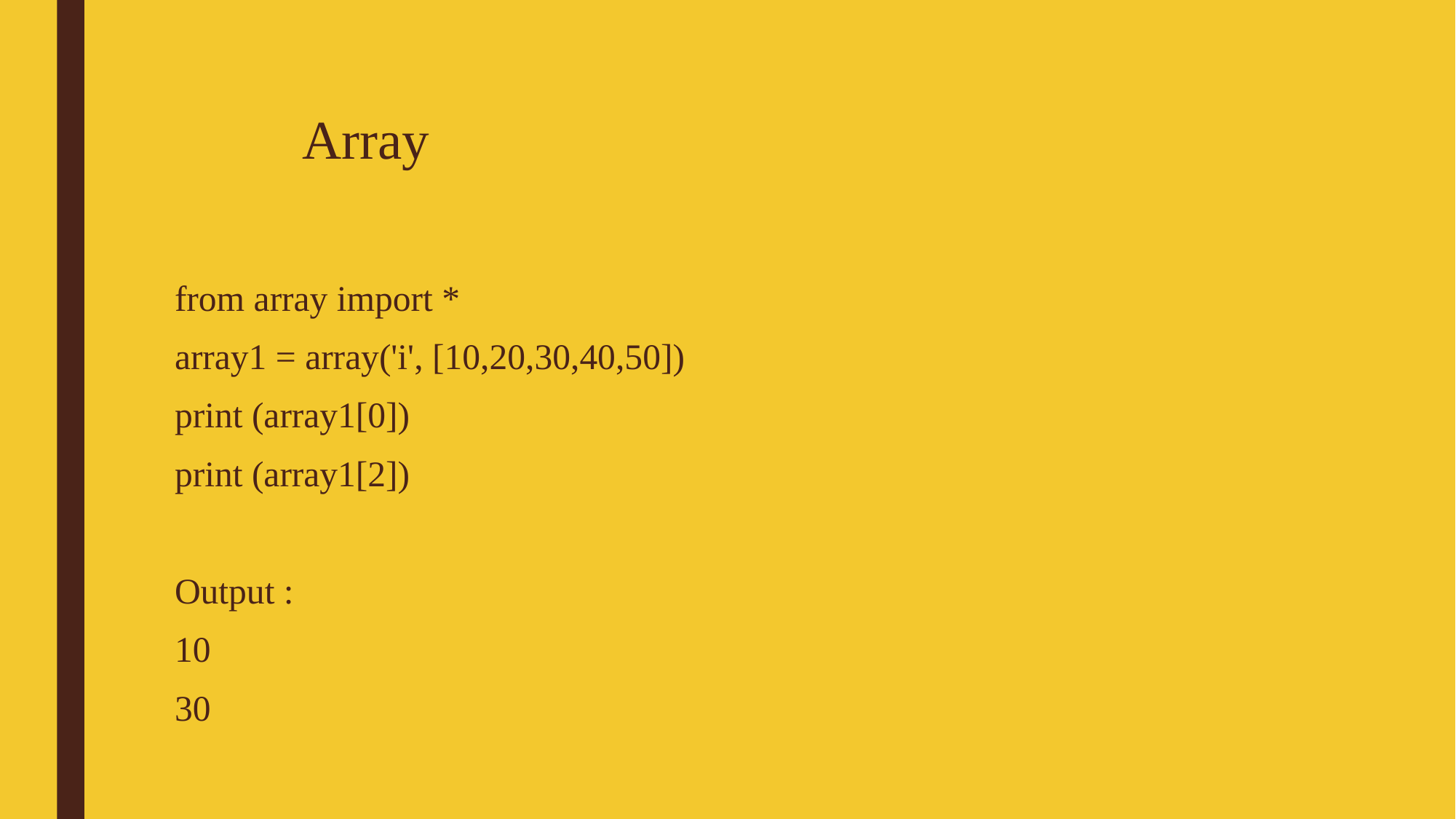

# Array
from array import *
array1 = array('i', [10,20,30,40,50])
print (array1[0])
print (array1[2])

Output :
10
30